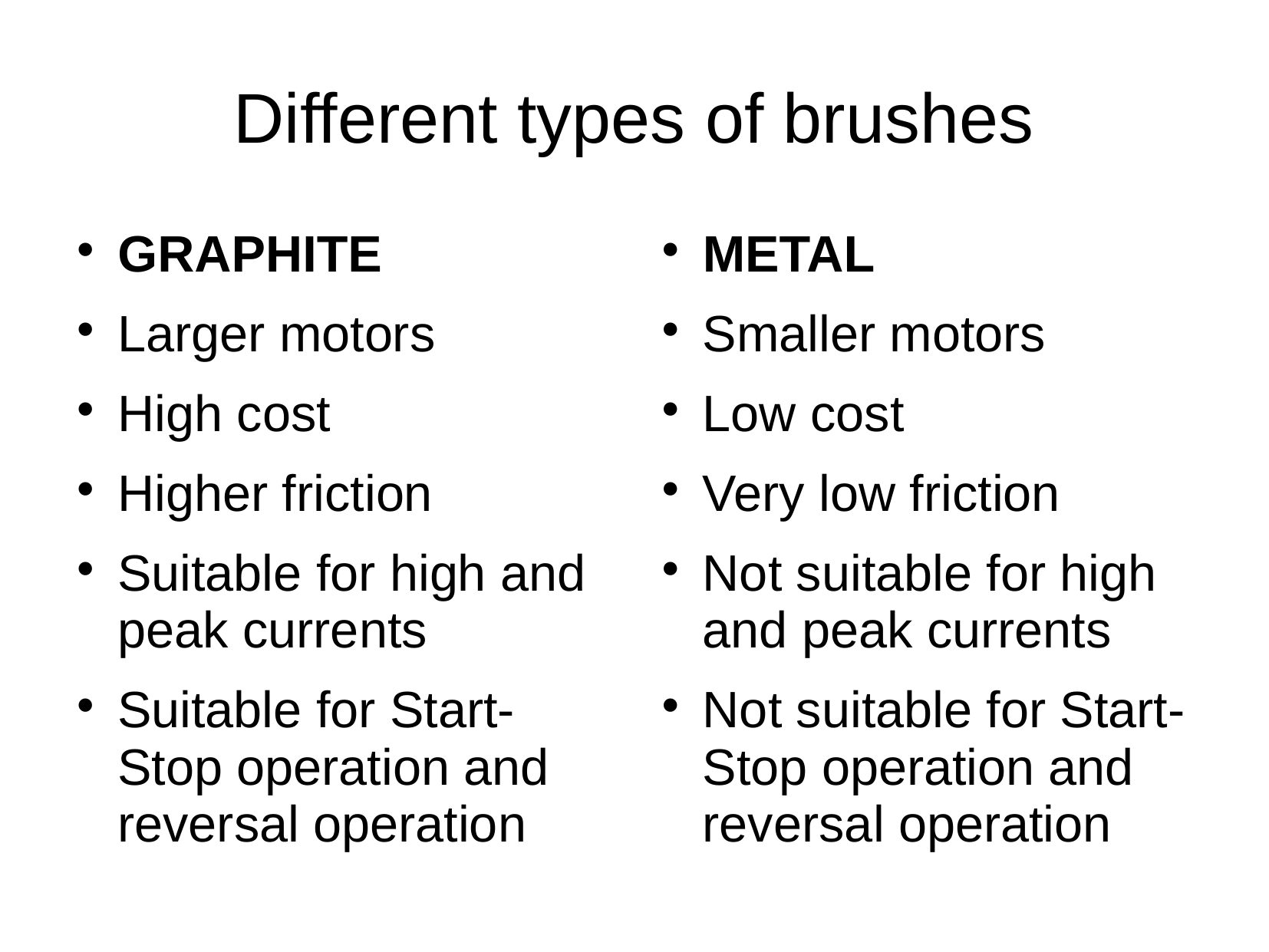

# Different types of brushes
GRAPHITE
Larger motors
High cost
Higher friction
Suitable for high and peak currents
Suitable for Start-Stop operation and reversal operation
METAL
Smaller motors
Low cost
Very low friction
Not suitable for high and peak currents
Not suitable for Start-Stop operation and reversal operation